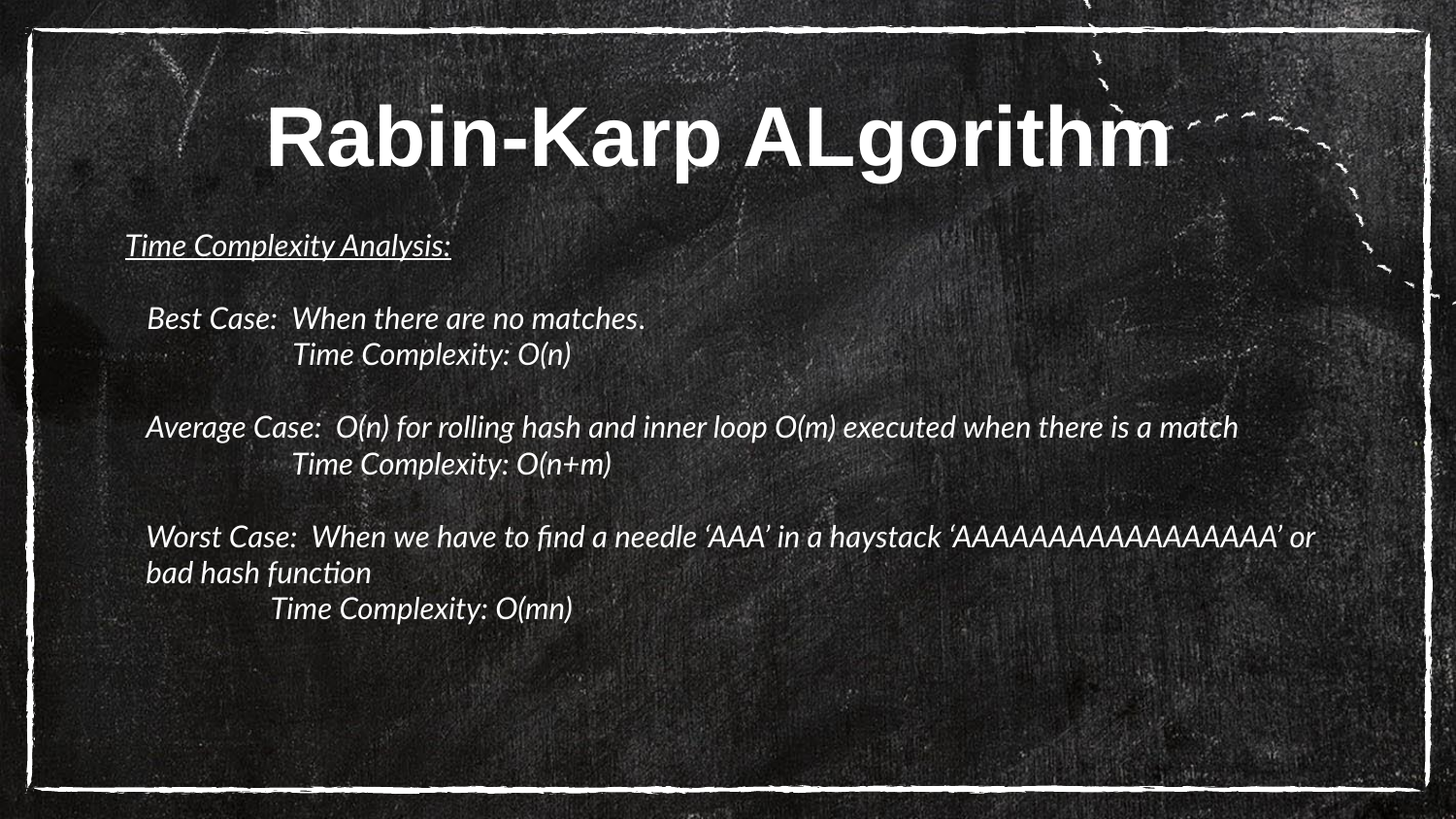

# Rabin-Karp ALgorithm
Time Complexity Analysis:

Best Case:  When there are no matches.
	Time Complexity: O(n)

Average Case:  O(n) for rolling hash and inner loop O(m) executed when there is a match
	Time Complexity: O(n+m)

Worst Case:  When we have to find a needle ‘AAA’ in a haystack ‘AAAAAAAAAAAAAAAAA’ or bad hash function
	Time Complexity: O(mn)